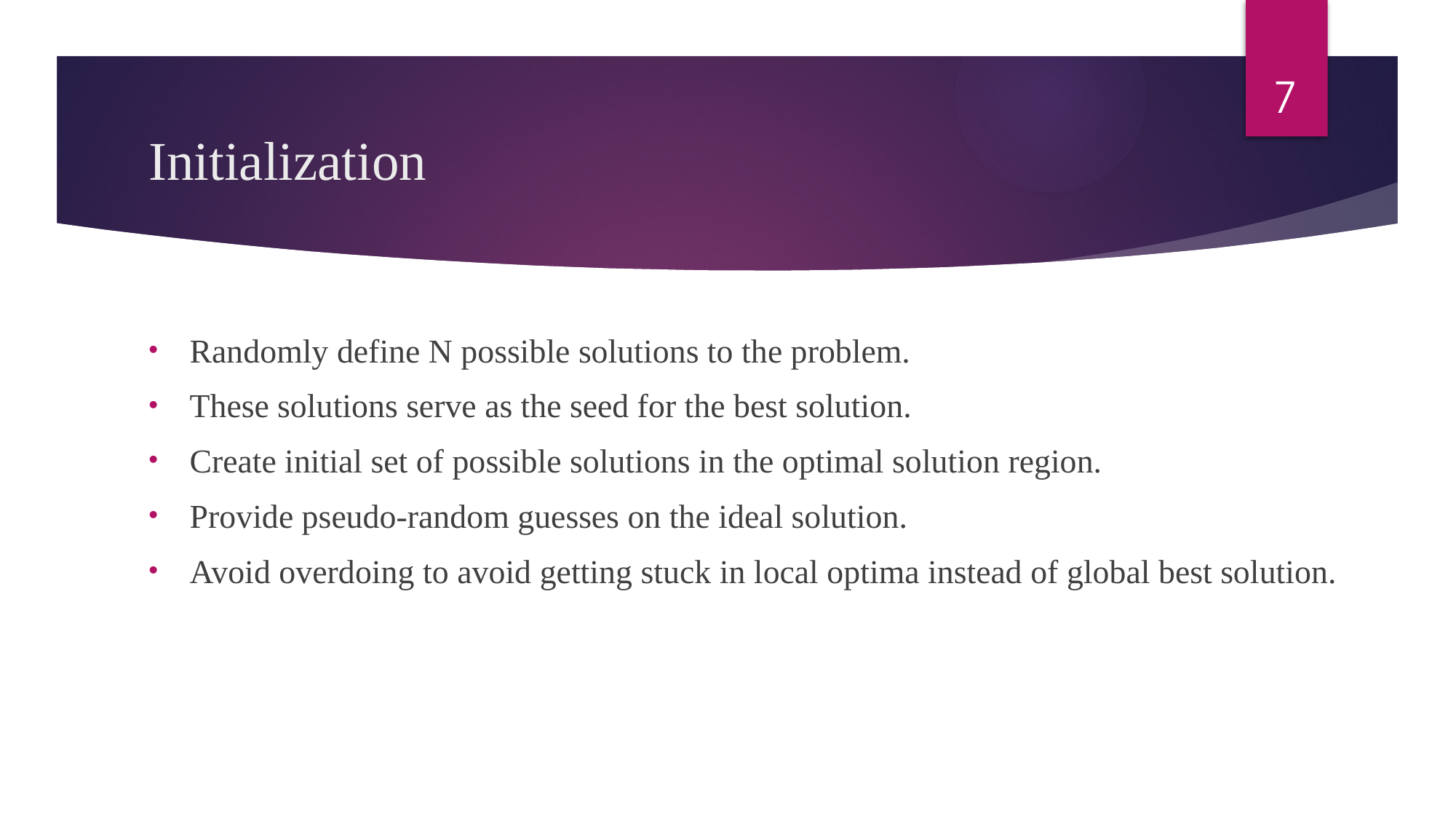

7
# Initialization

Randomly define N possible solutions to the problem.
These solutions serve as the seed for the best solution.
Create initial set of possible solutions in the optimal solution region.
Provide pseudo-random guesses on the ideal solution.
Avoid overdoing to avoid getting stuck in local optima instead of global best solution.